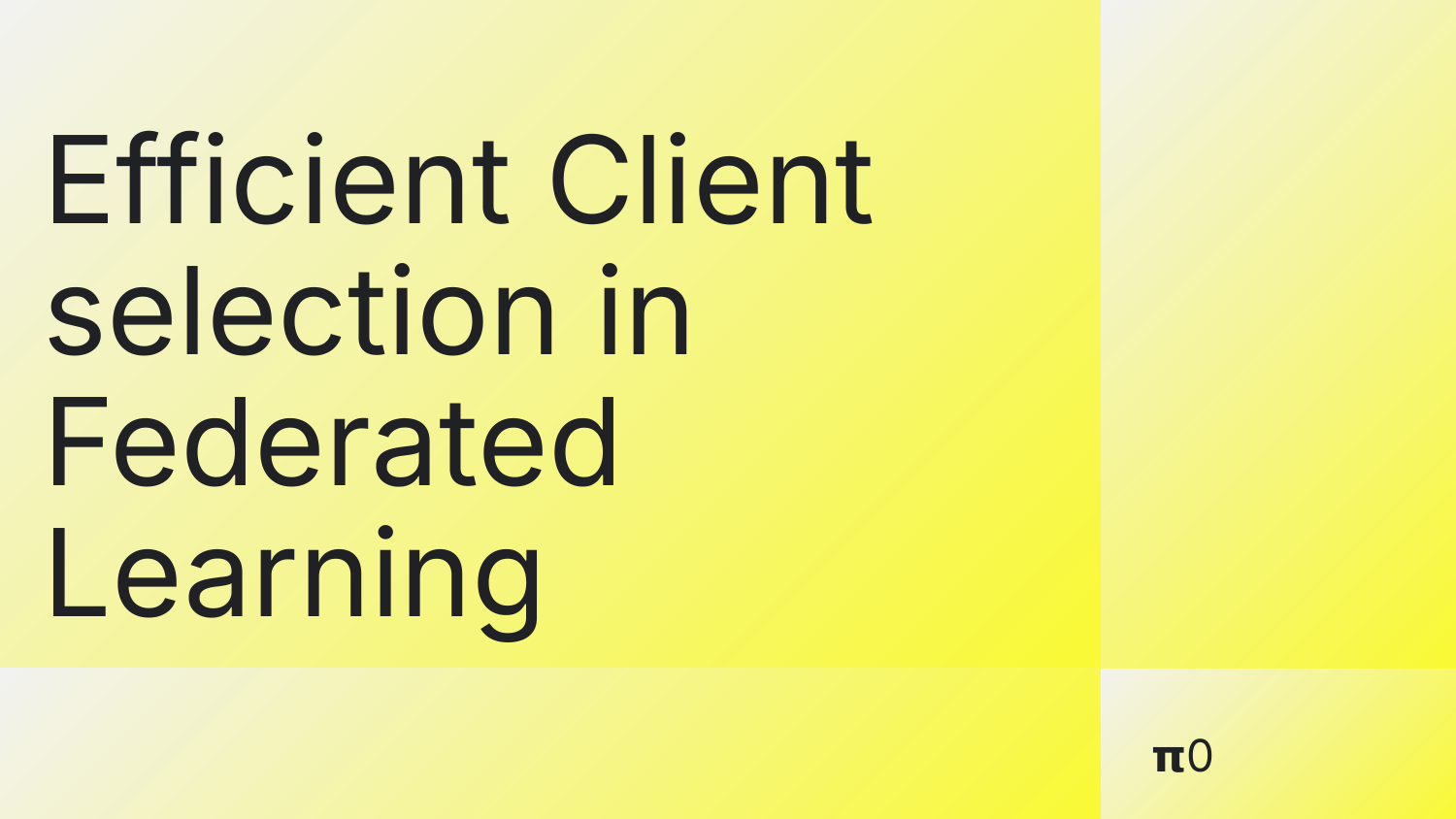

# Efficient Client selection in Federated Learning

𝝿0